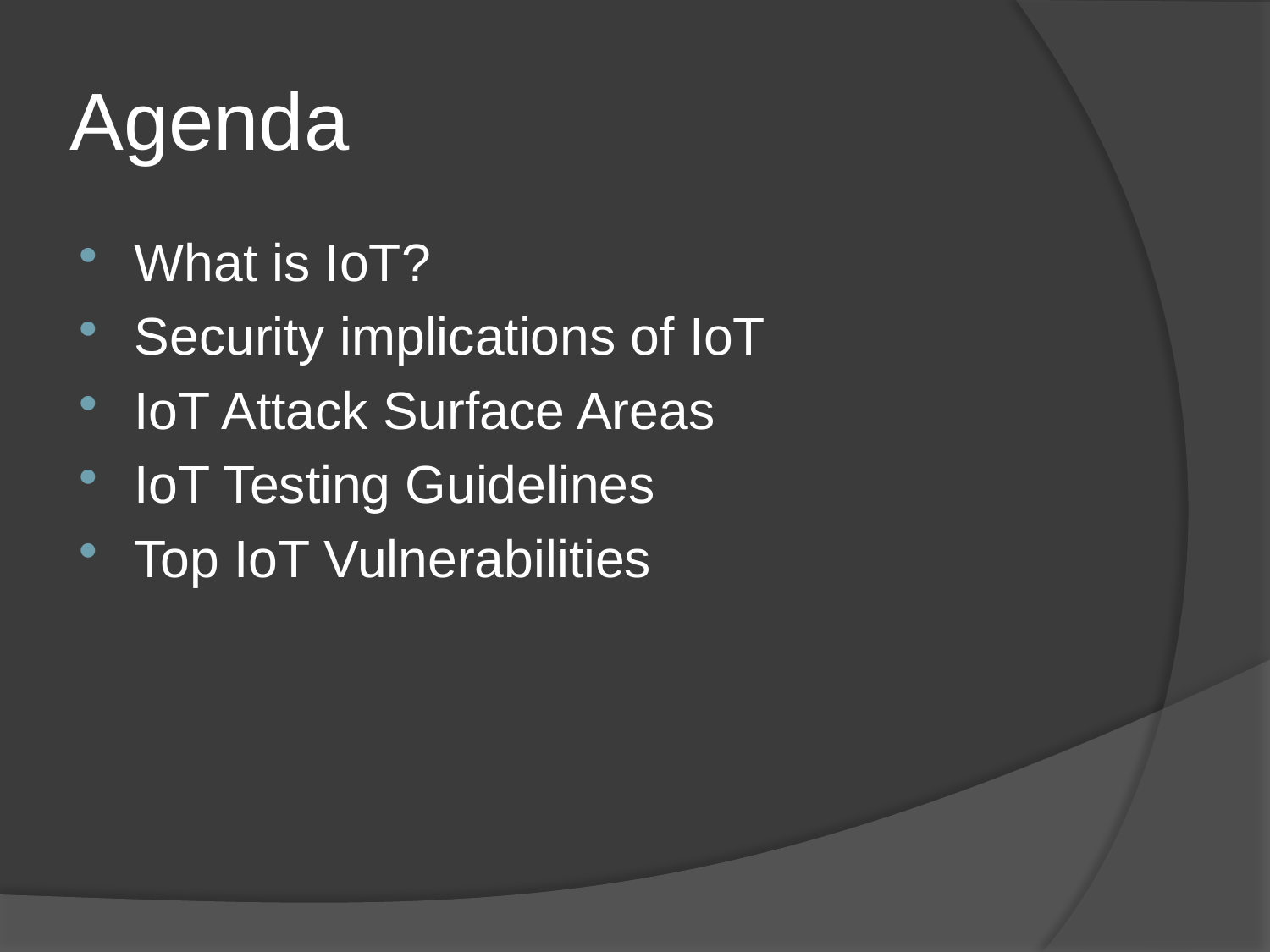

# Agenda
What is IoT?
Security implications of IoT
IoT Attack Surface Areas
IoT Testing Guidelines
Top IoT Vulnerabilities